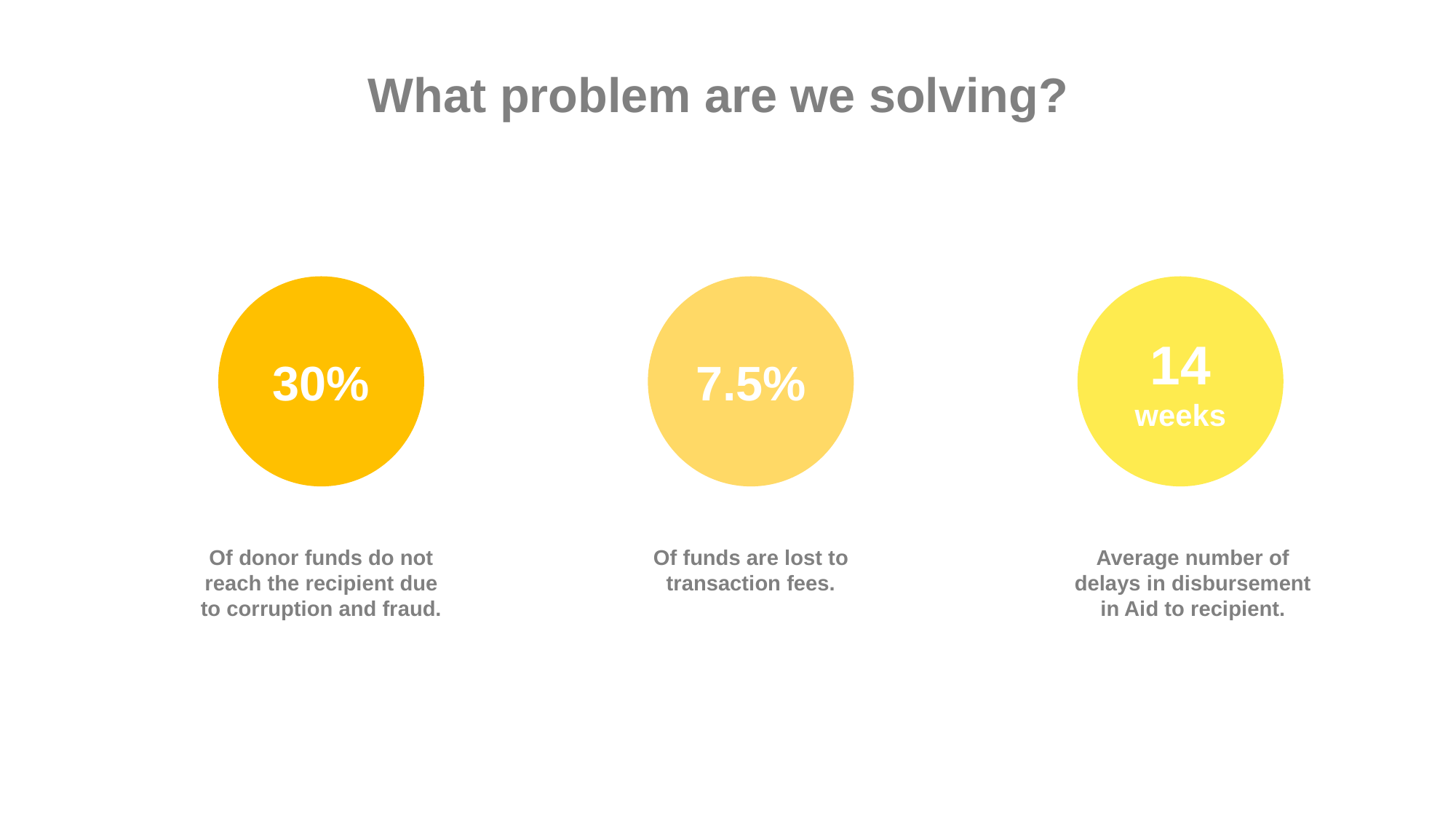

What problem are we solving?
30%
7.5%
14
weeks
Of donor funds do not reach the recipient due to corruption and fraud.
Of funds are lost to transaction fees.
Average number of delays in disbursement in Aid to recipient.